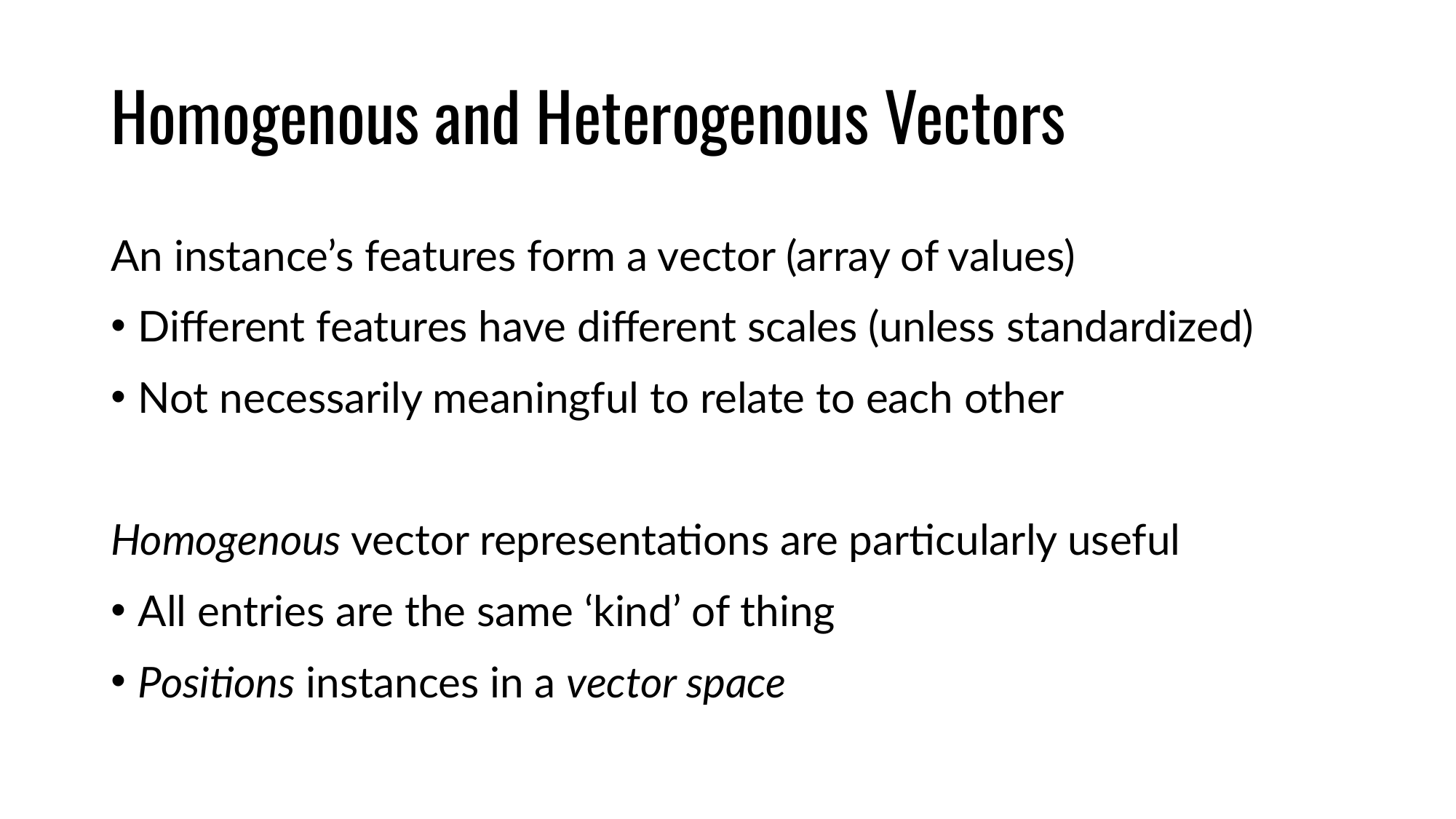

# Homogenous and Heterogenous Vectors
An instance’s features form a vector (array of values)
Different features have different scales (unless standardized)
Not necessarily meaningful to relate to each other

Homogenous vector representations are particularly useful
All entries are the same ‘kind’ of thing
Positions instances in a vector space